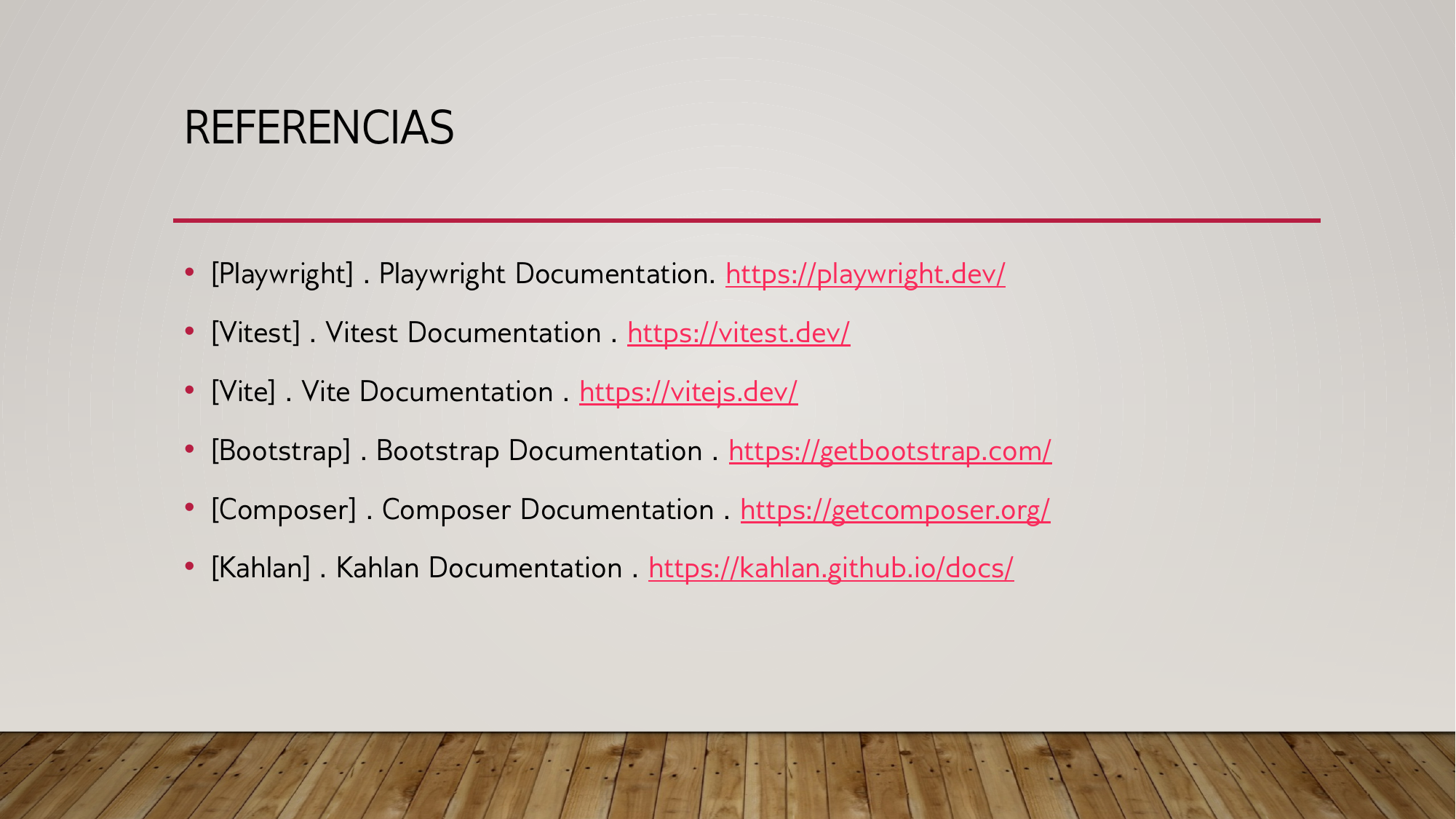

# Referencias
[Playwright] . Playwright Documentation. https://playwright.dev/
[Vitest] . Vitest Documentation . https://vitest.dev/
[Vite] . Vite Documentation . https://vitejs.dev/
[Bootstrap] . Bootstrap Documentation . https://getbootstrap.com/
[Composer] . Composer Documentation . https://getcomposer.org/
[Kahlan] . Kahlan Documentation . https://kahlan.github.io/docs/